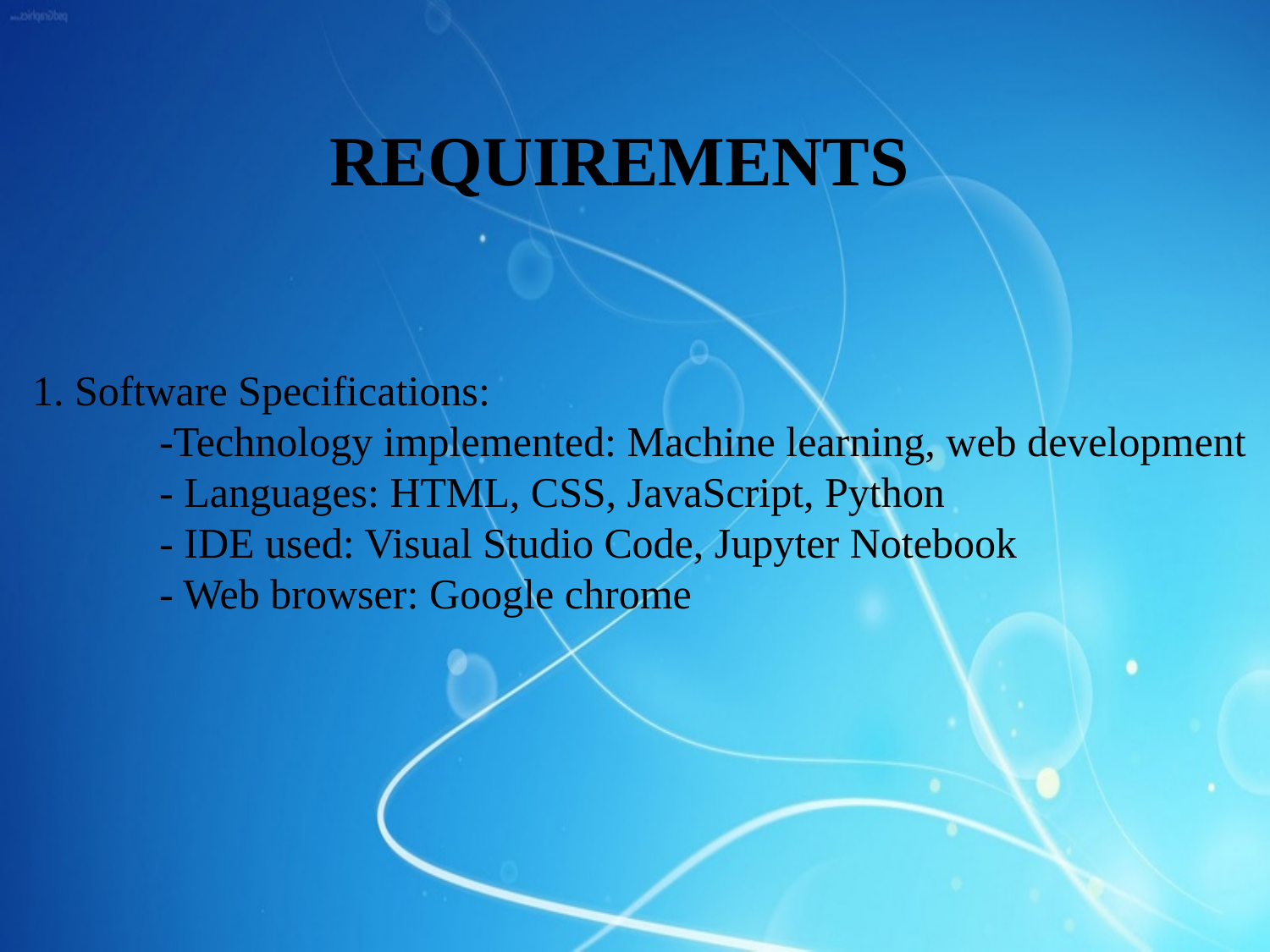

REQUIREMENTS
1. Software Specifications:
	-Technology implemented: Machine learning, web development
	- Languages: HTML, CSS, JavaScript, Python
	- IDE used: Visual Studio Code, Jupyter Notebook
	- Web browser: Google chrome